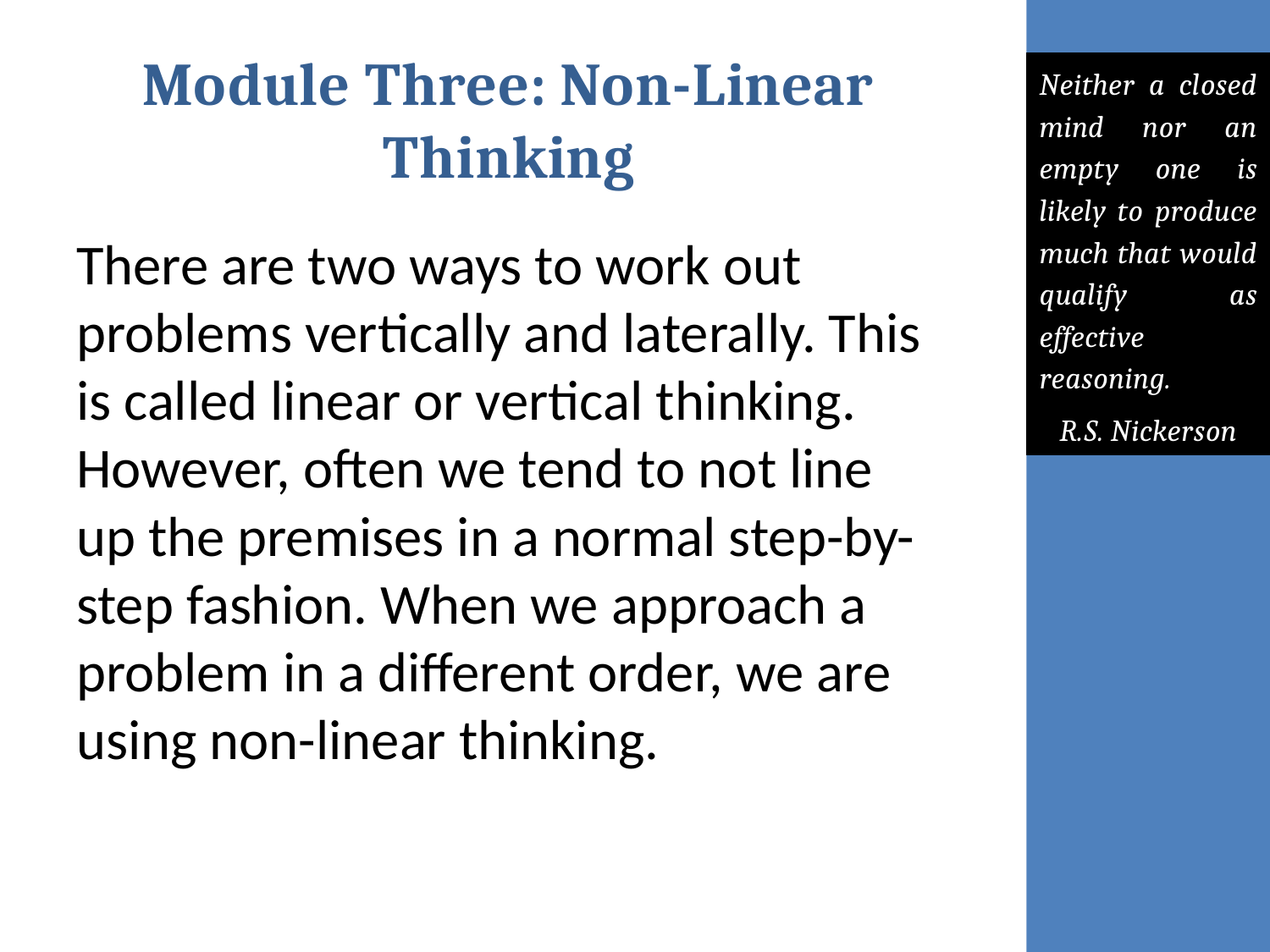

# Module Three: Non-Linear Thinking
Neither a closed mind nor an empty one is likely to produce much that would qualify as effective reasoning.
R.S. Nickerson

There are two ways to work out problems vertically and laterally. This is called linear or vertical thinking. However, often we tend to not line up the premises in a normal step-by-step fashion. When we approach a problem in a different order, we are using non-linear thinking.